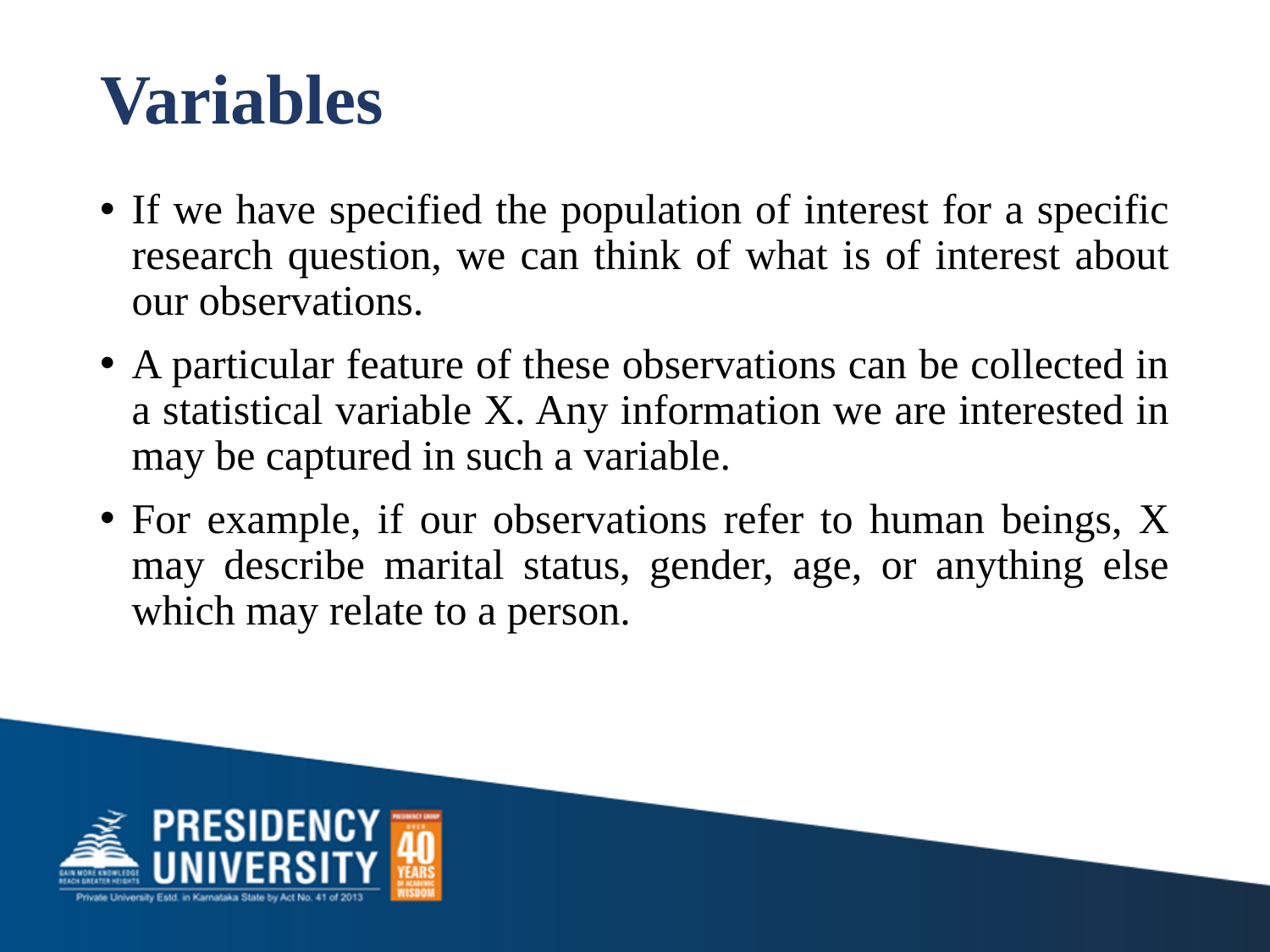

# Variables
If we have specified the population of interest for a specific research question, we can think of what is of interest about our observations.
A particular feature of these observations can be collected in a statistical variable X. Any information we are interested in may be captured in such a variable.
For example, if our observations refer to human beings, X may describe marital status, gender, age, or anything else which may relate to a person.